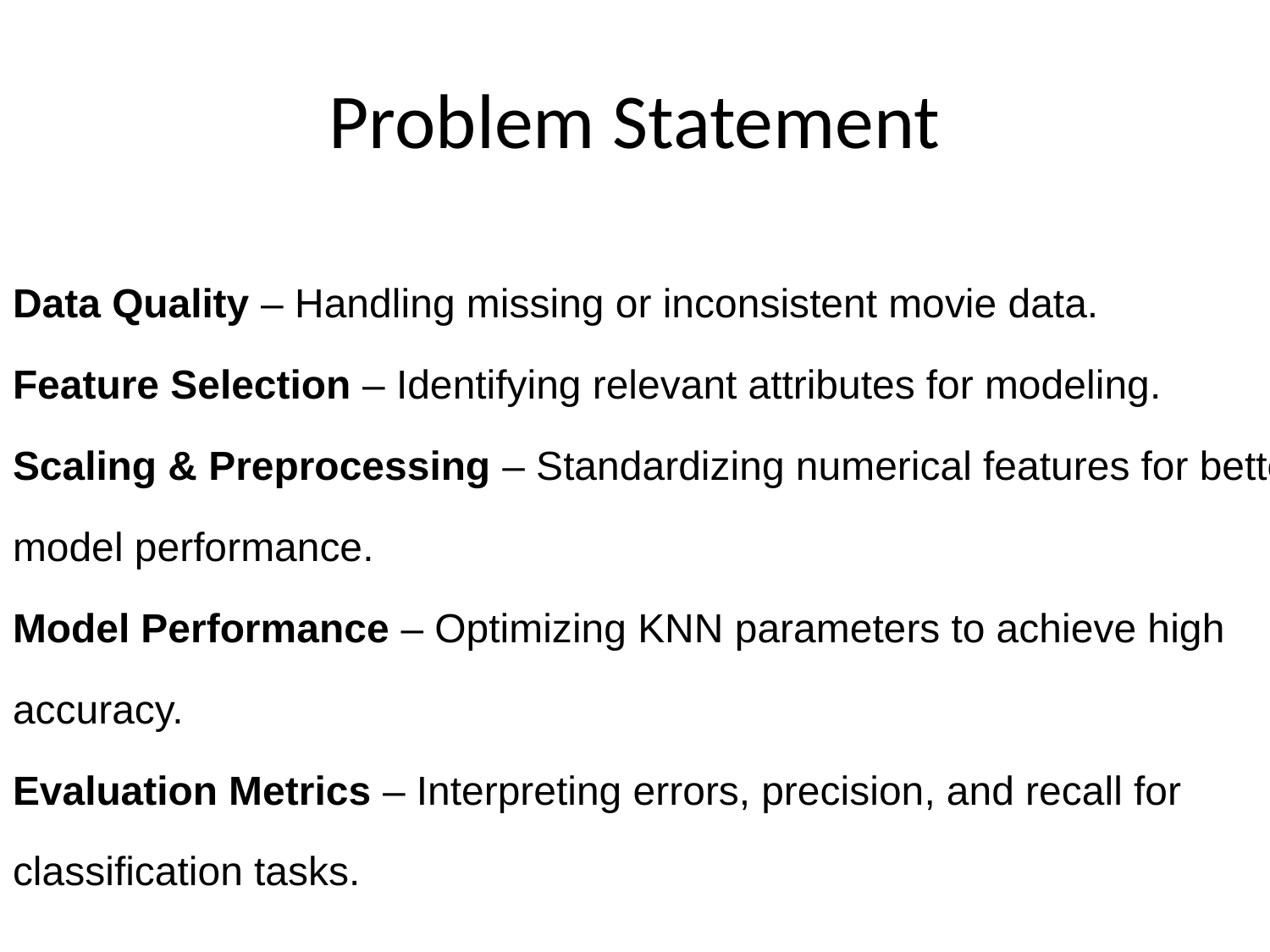

# Problem Statement
Data Quality – Handling missing or inconsistent movie data.
Feature Selection – Identifying relevant attributes for modeling.
Scaling & Preprocessing – Standardizing numerical features for better
model performance.
Model Performance – Optimizing KNN parameters to achieve high
accuracy.
Evaluation Metrics – Interpreting errors, precision, and recall for
classification tasks.